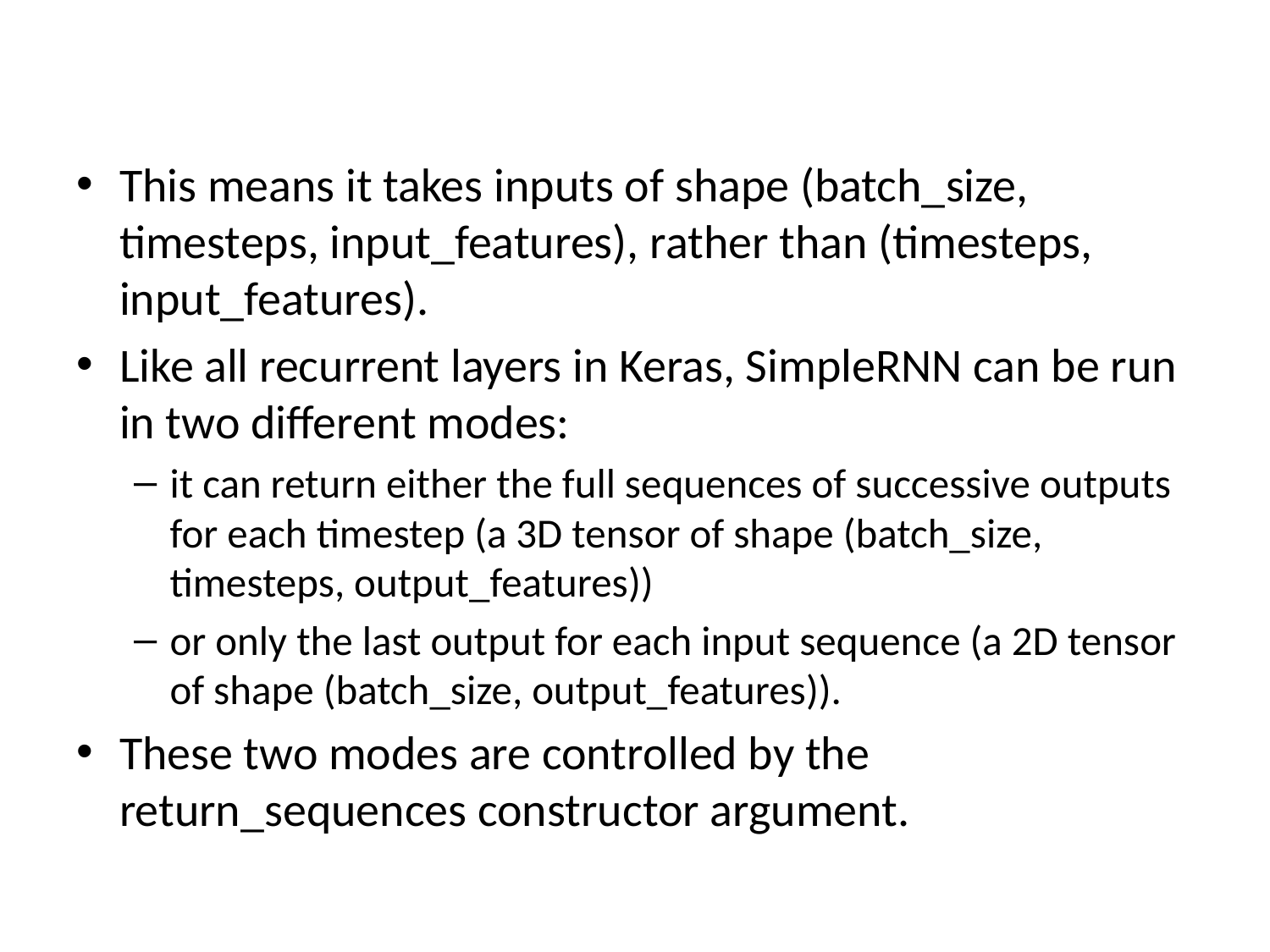

#
This means it takes inputs of shape (batch_size, timesteps, input_features), rather than (timesteps, input_features).
Like all recurrent layers in Keras, SimpleRNN can be run in two different modes:
it can return either the full sequences of successive outputs for each timestep (a 3D tensor of shape (batch_size, timesteps, output_features))
or only the last output for each input sequence (a 2D tensor of shape (batch_size, output_features)).
These two modes are controlled by the return_sequences constructor argument.